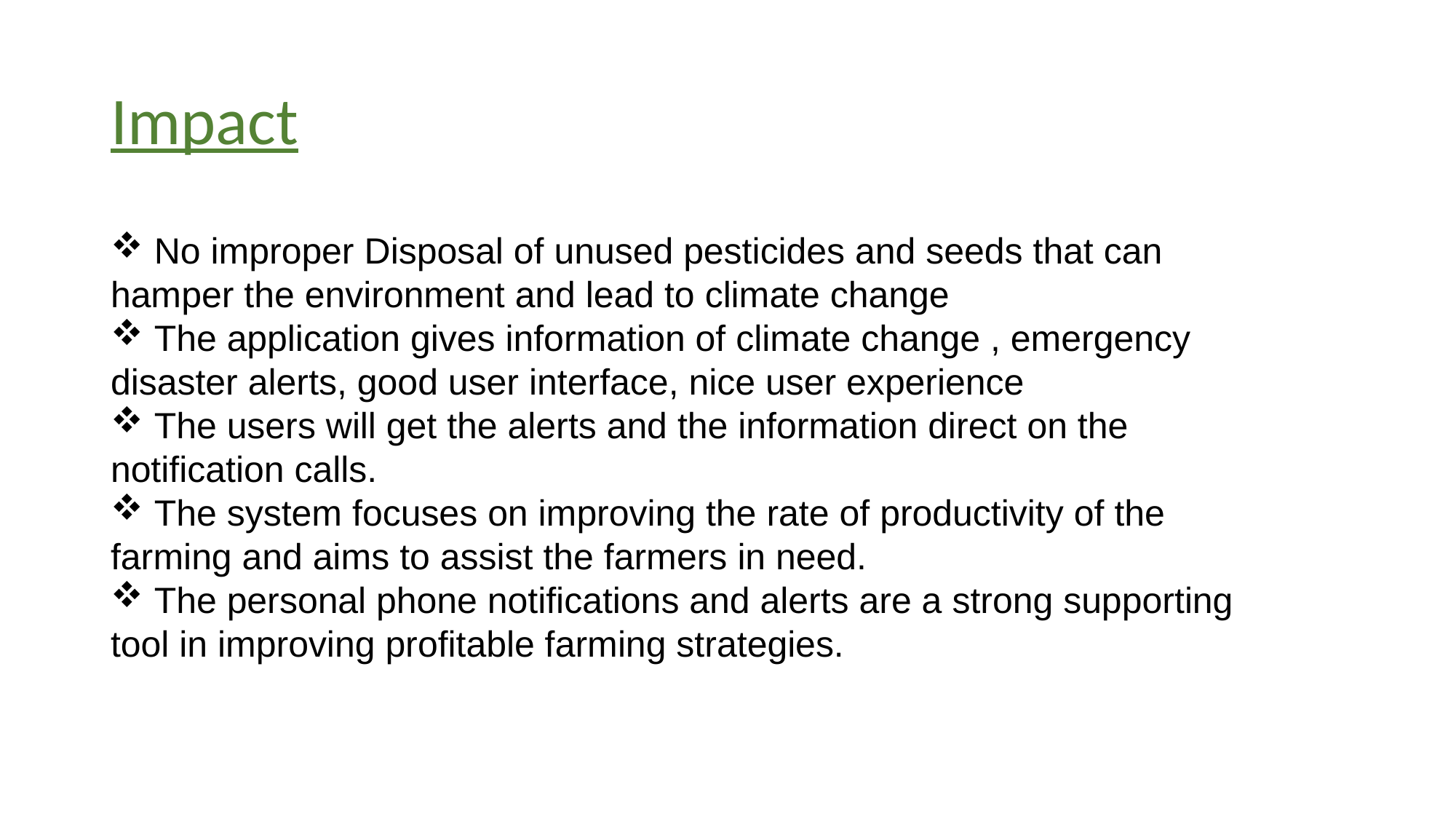

# Impact

 No improper Disposal of unused pesticides and seeds that can hamper the environment and lead to climate change
 The application gives information of climate change , emergency disaster alerts, good user interface, nice user experience
 The users will get the alerts and the information direct on the notification calls.
 The system focuses on improving the rate of productivity of the farming and aims to assist the farmers in need.
 The personal phone notifications and alerts are a strong supporting tool in improving profitable farming strategies.